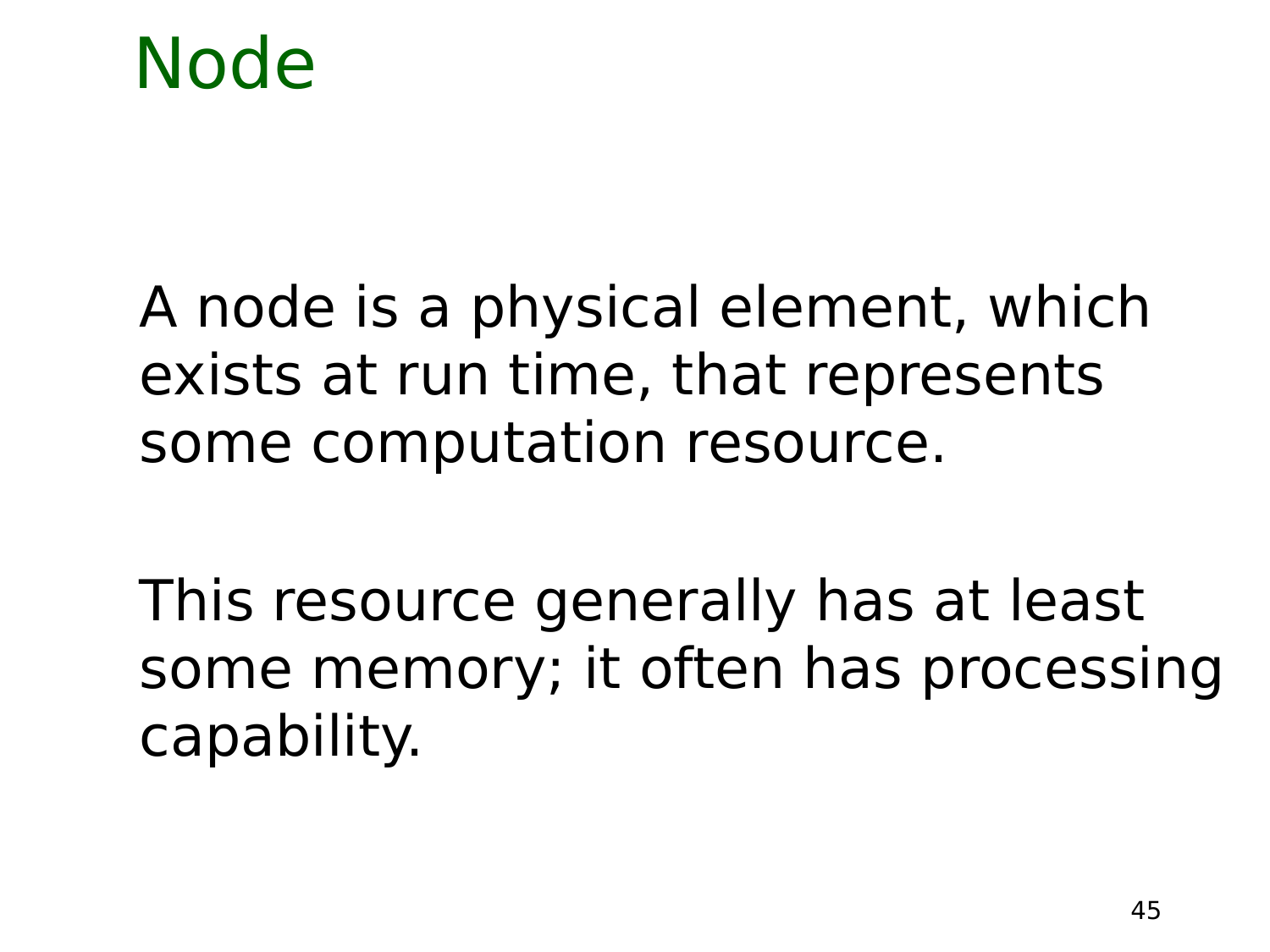

# Node
A node is a physical element, which exists at run time, that represents some computation resource.

This resource generally has at least some memory; it often has processing capability.
45